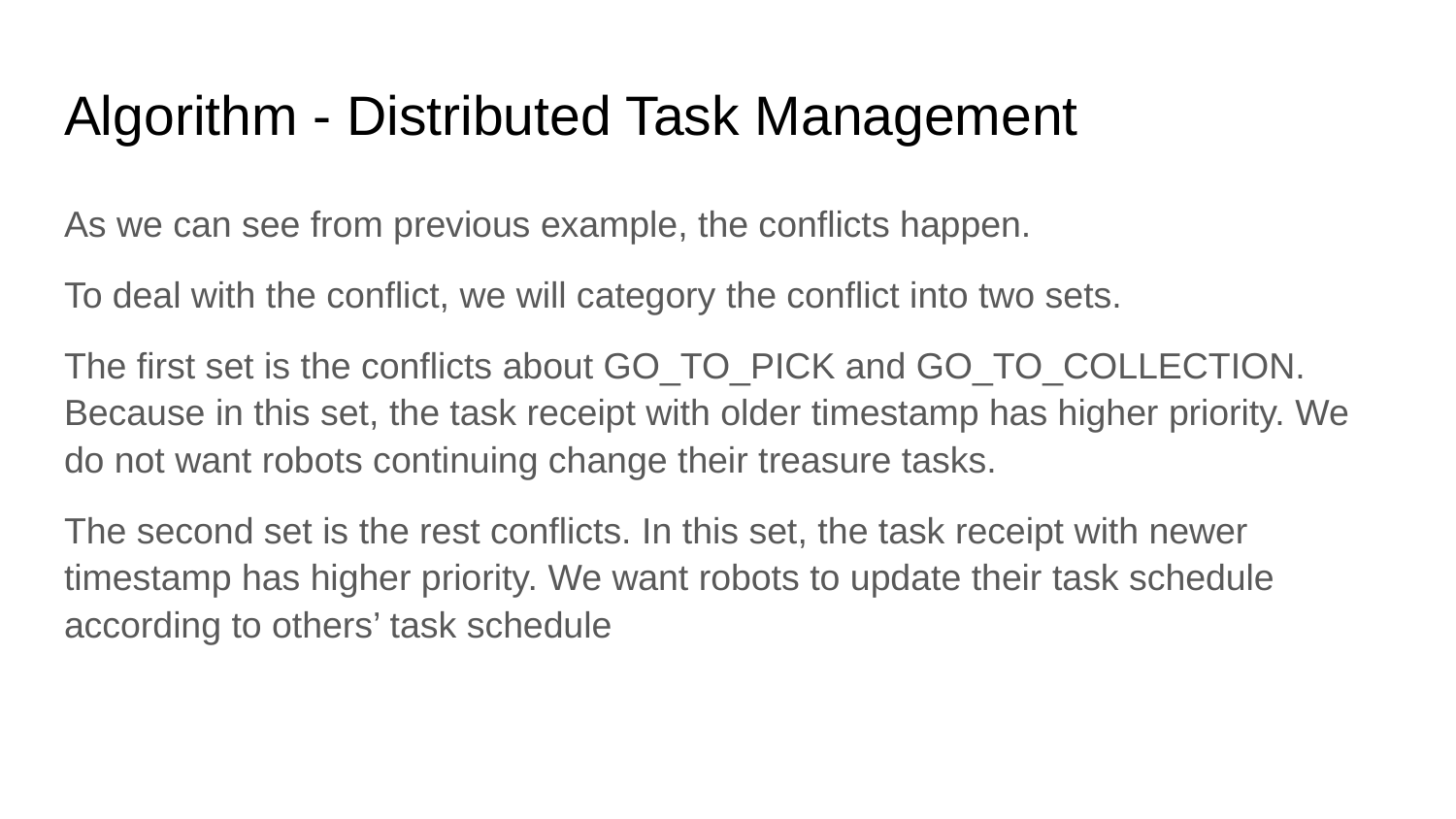

# Algorithm - Distributed Task Management
As we can see from previous example, the conflicts happen.
To deal with the conflict, we will category the conflict into two sets.
The first set is the conflicts about GO_TO_PICK and GO_TO_COLLECTION. Because in this set, the task receipt with older timestamp has higher priority. We do not want robots continuing change their treasure tasks.
The second set is the rest conflicts. In this set, the task receipt with newer timestamp has higher priority. We want robots to update their task schedule according to others’ task schedule